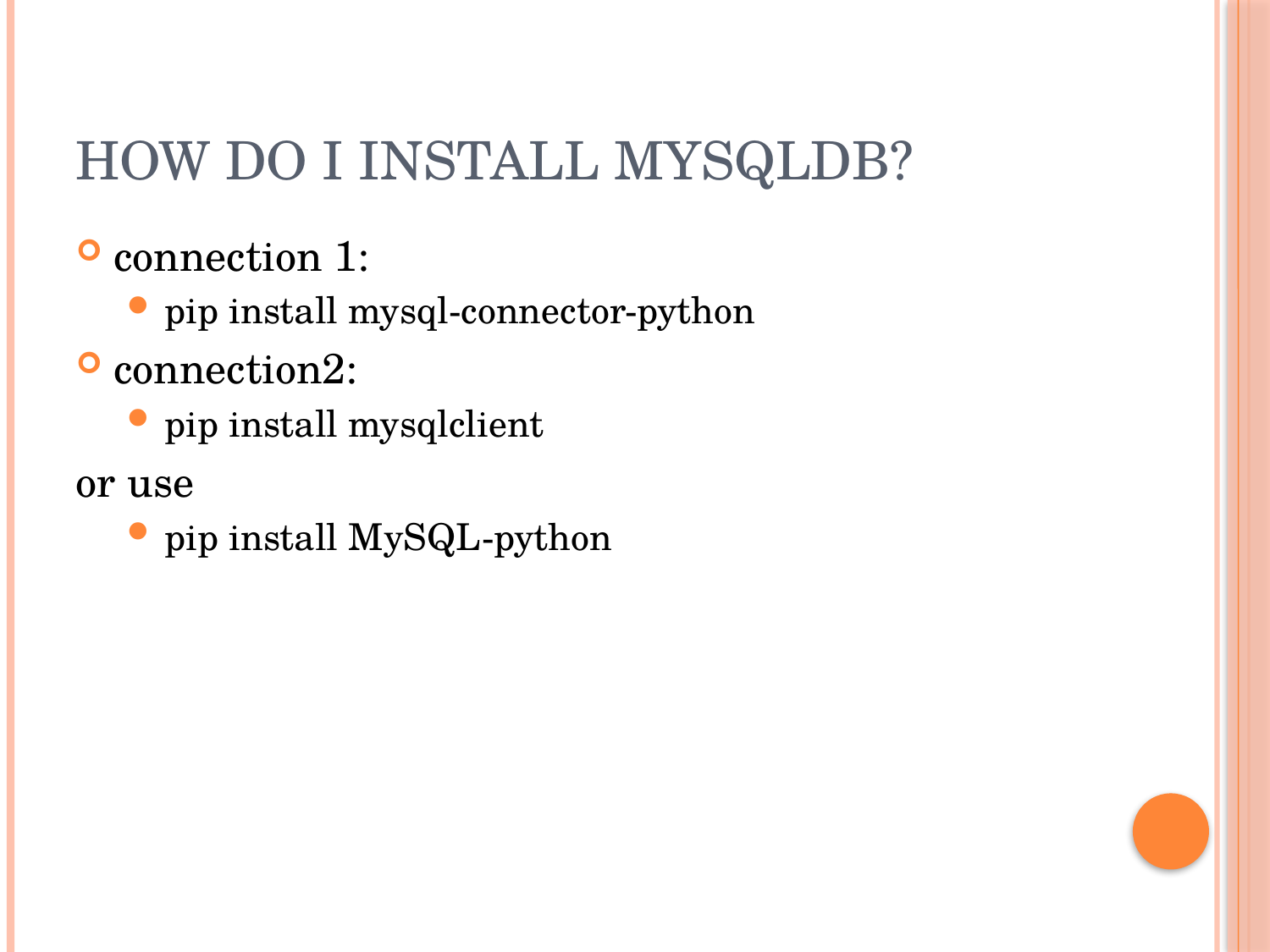

# How do I Install MySQLdb?
connection 1:
pip install mysql-connector-python
connection2:
pip install mysqlclient
or use
pip install MySQL-python